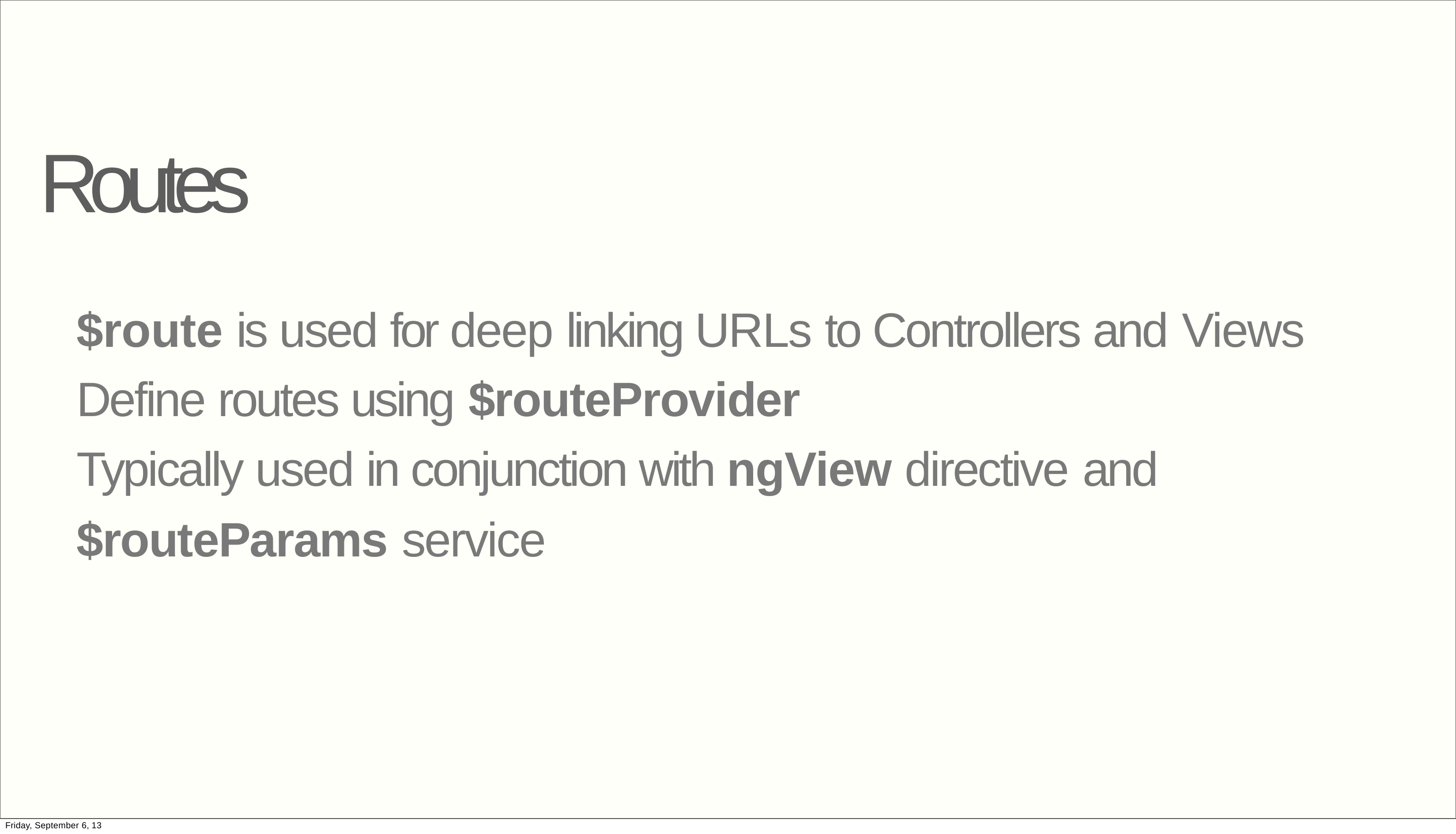

# Routes
$route is used for deep linking URLs to Controllers and Views  Define routes using $routeProvider
Typically used in conjunction with ngView directive and
$routeParams service
Friday, September 6, 13